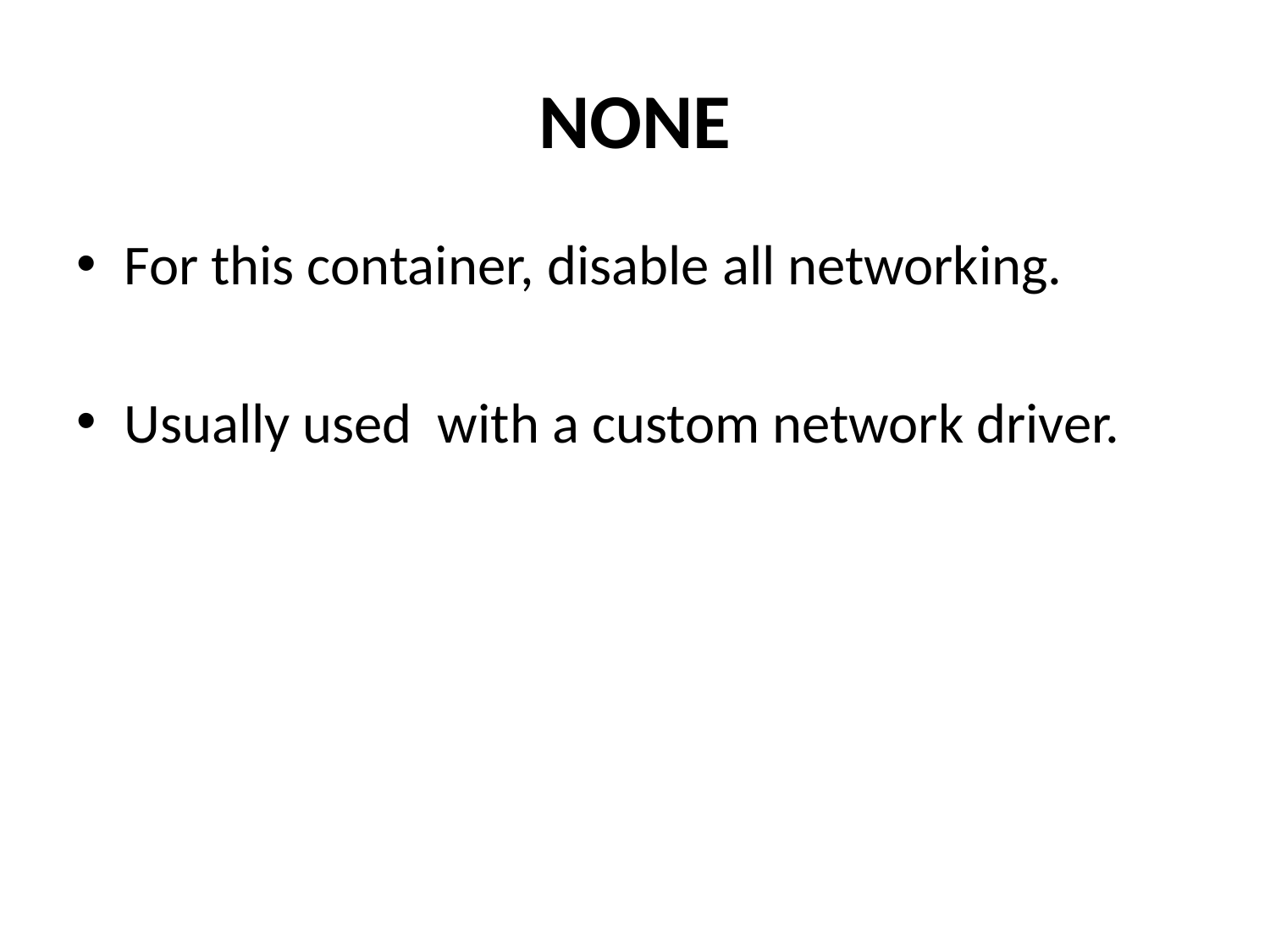

# NONE
For this container, disable all networking.

Usually used  with a custom network driver.